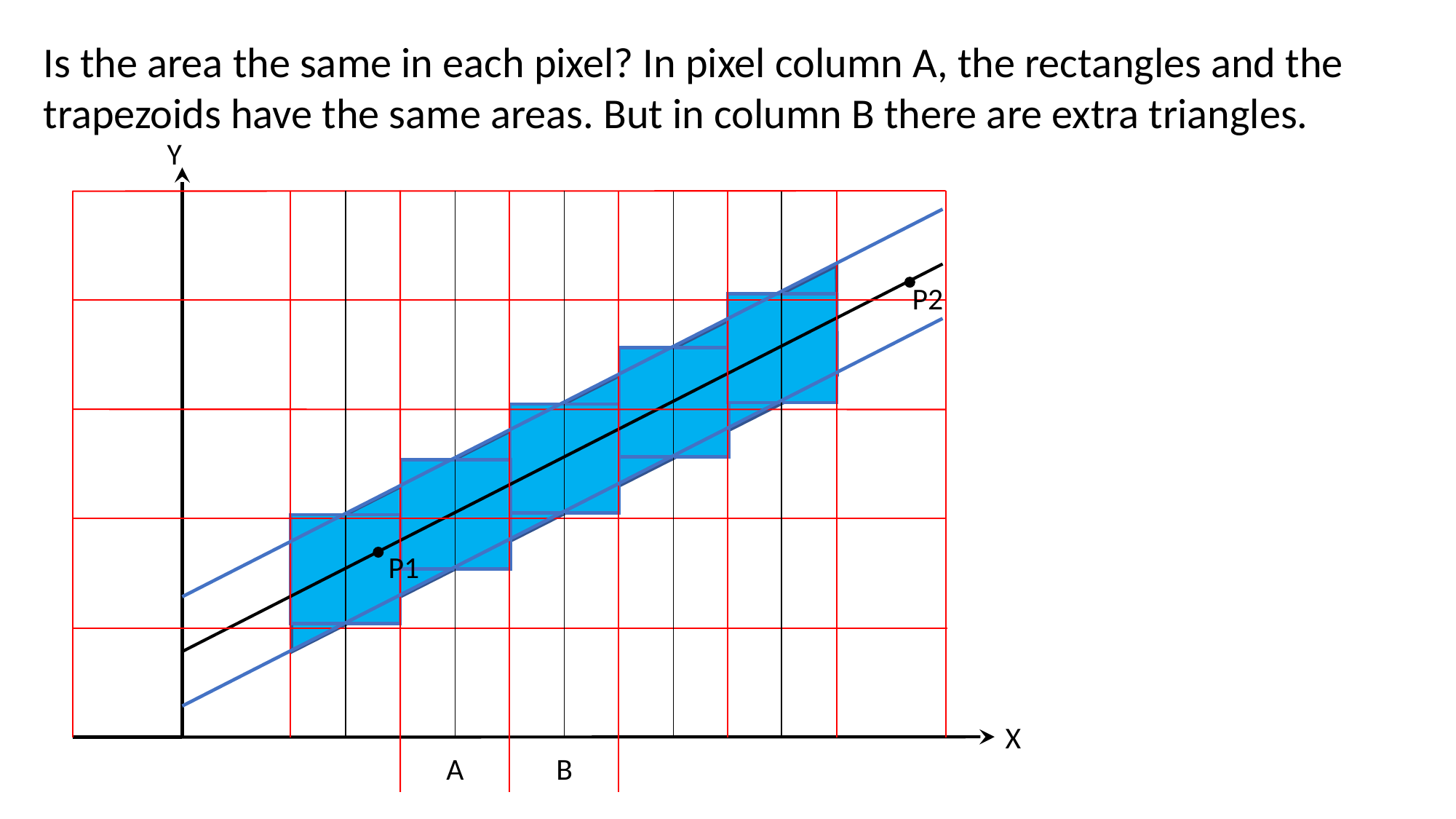

Is the area the same in each pixel? In pixel column A, the rectangles and the trapezoids have the same areas. But in column B there are extra triangles.
Y
P2

P1

X
B
A